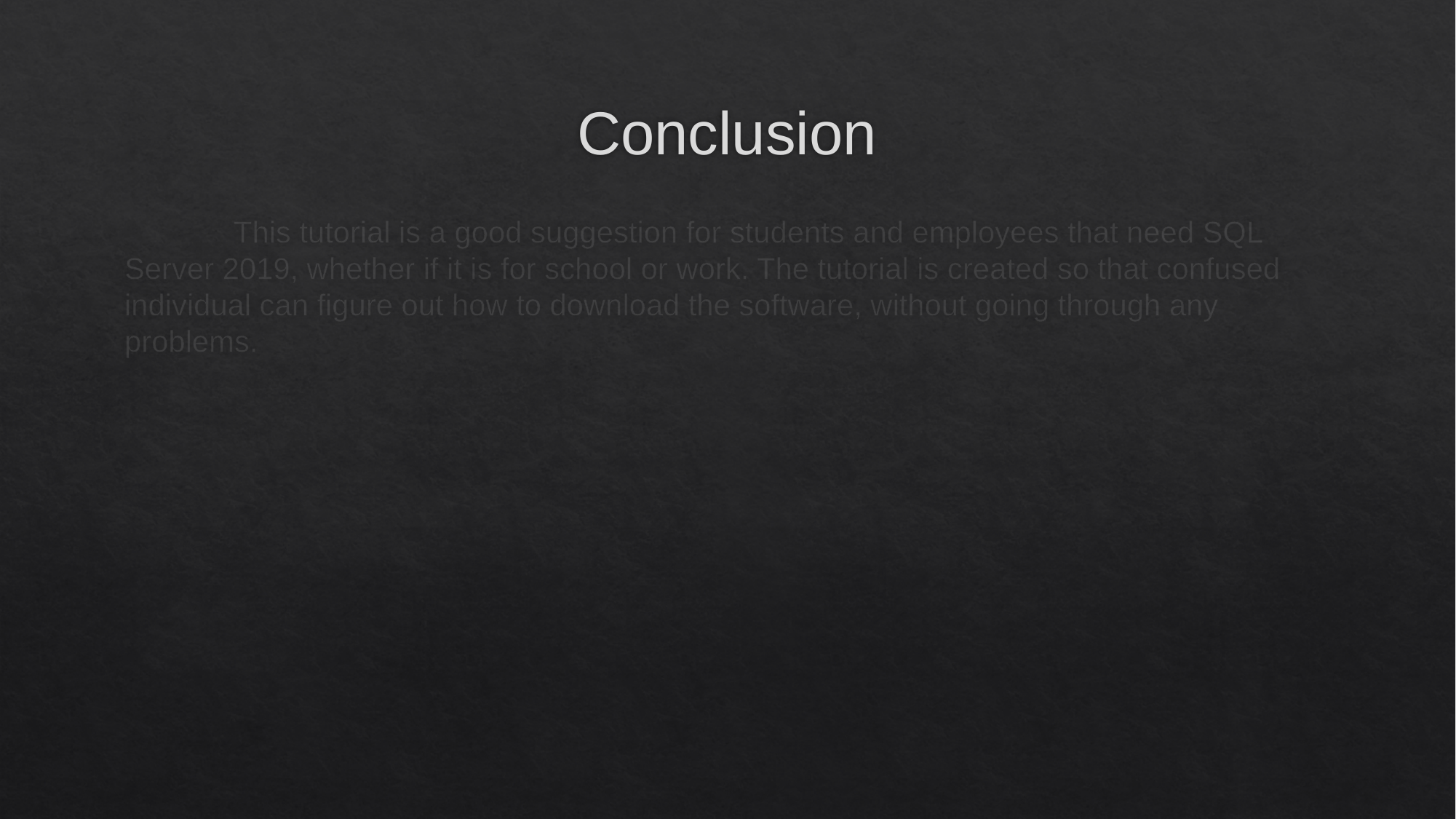

# Conclusion
	This tutorial is a good suggestion for students and employees that need SQL Server 2019, whether if it is for school or work. The tutorial is created so that confused individual can figure out how to download the software, without going through any problems.